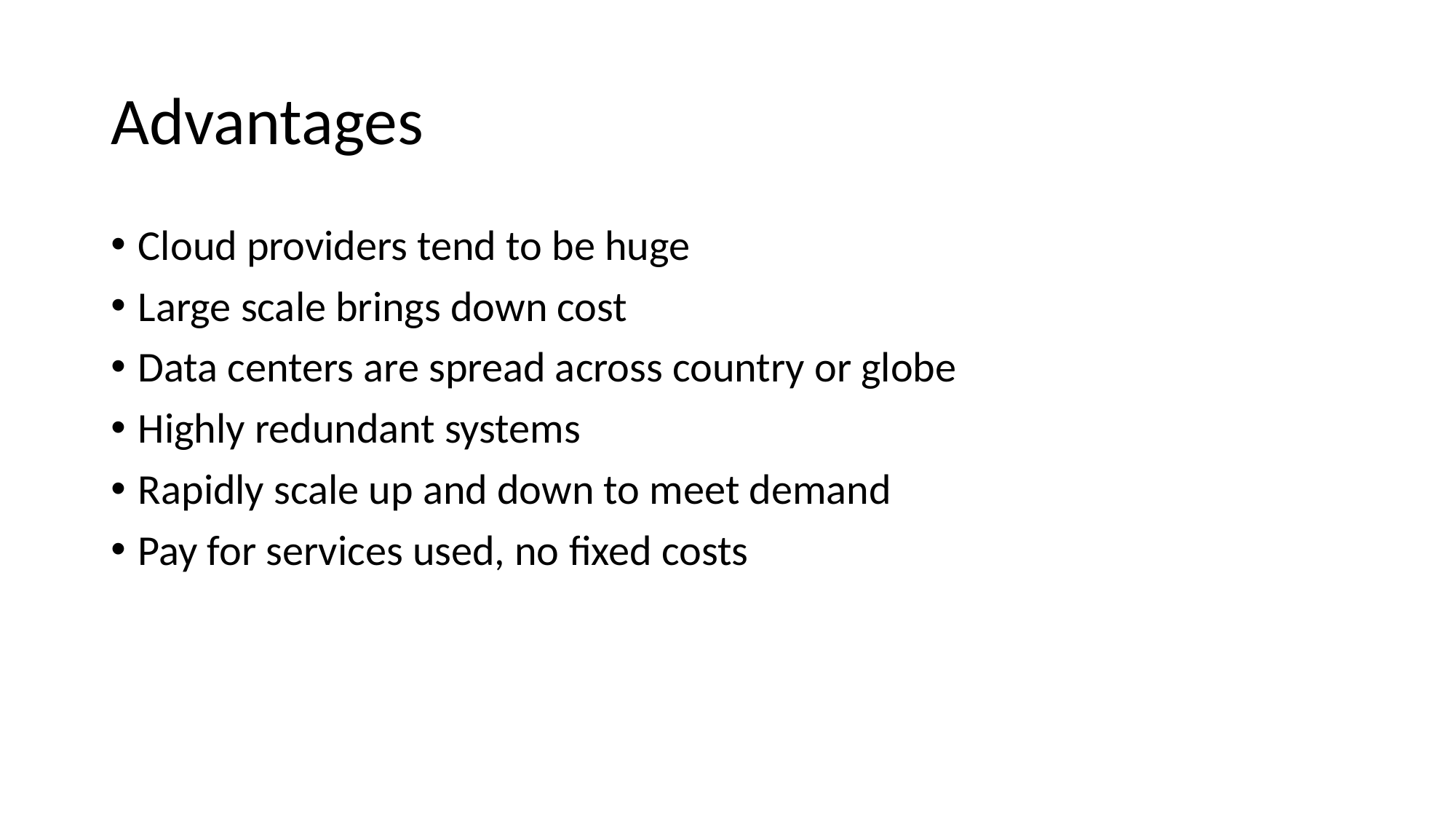

# Advantages
Cloud providers tend to be huge
Large scale brings down cost
Data centers are spread across country or globe
Highly redundant systems
Rapidly scale up and down to meet demand
Pay for services used, no fixed costs